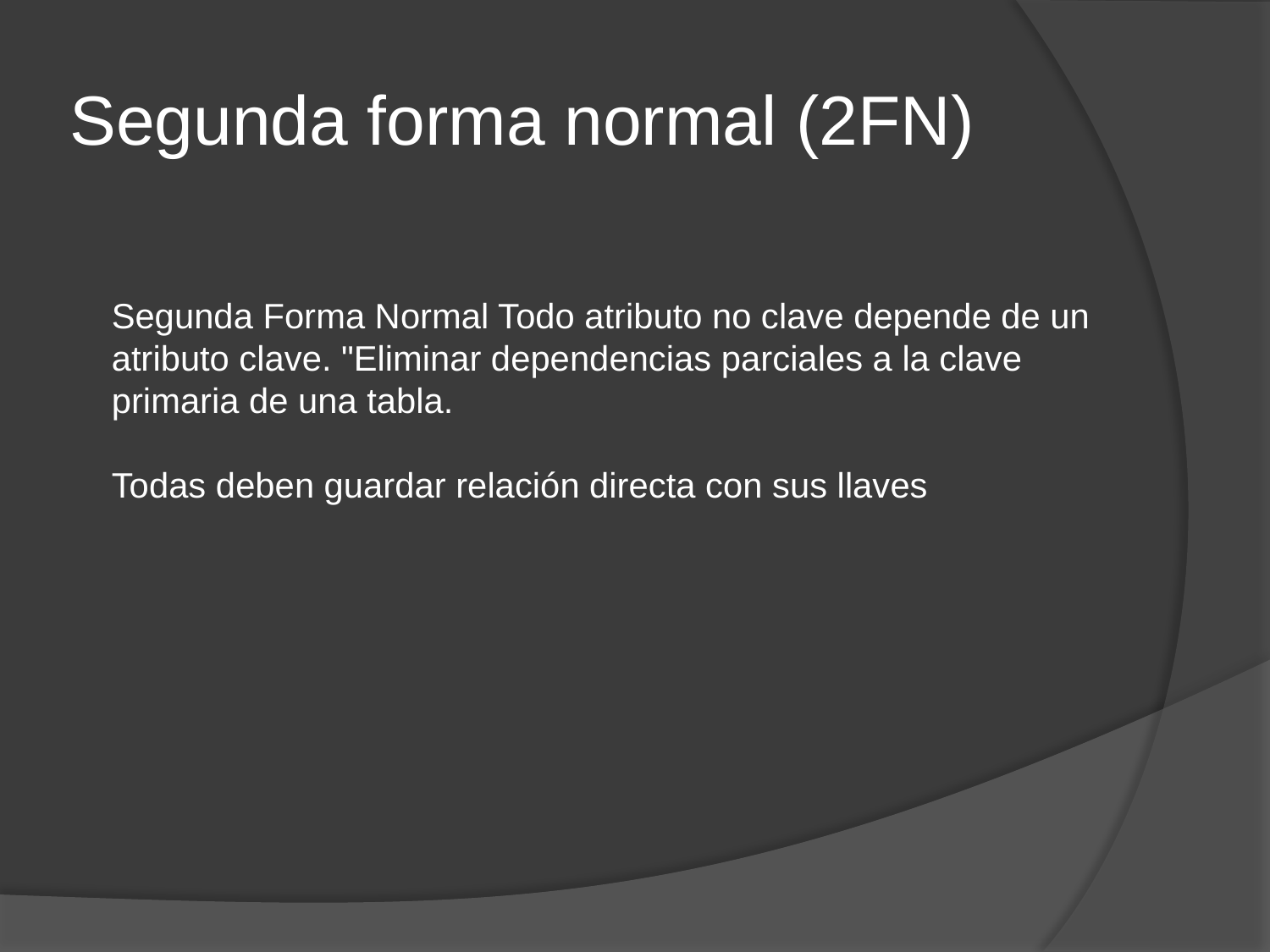

# Segunda forma normal (2FN)
Segunda Forma Normal Todo atributo no clave depende de un atributo clave. "Eliminar dependencias parciales a la clave primaria de una tabla.

Todas deben guardar relación directa con sus llaves